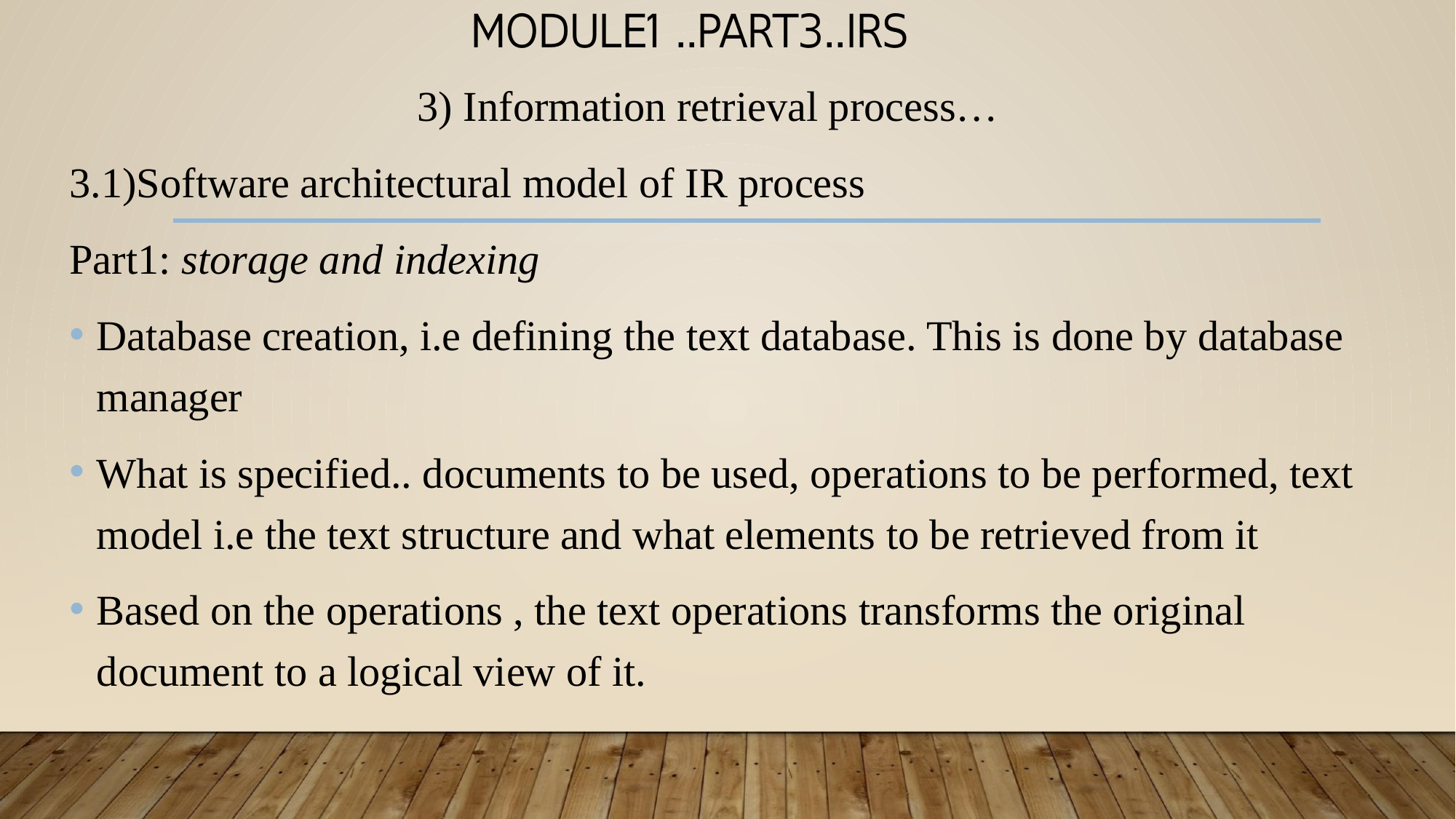

# MODULE1 ..PART3..IRS
                                 3) Information retrieval process…
3.1)Software architectural model of IR process
Part1: storage and indexing
Database creation, i.e defining the text database. This is done by database manager
What is specified.. documents to be used, operations to be performed, text model i.e the text structure and what elements to be retrieved from it
Based on the operations , the text operations transforms the original document to a logical view of it.